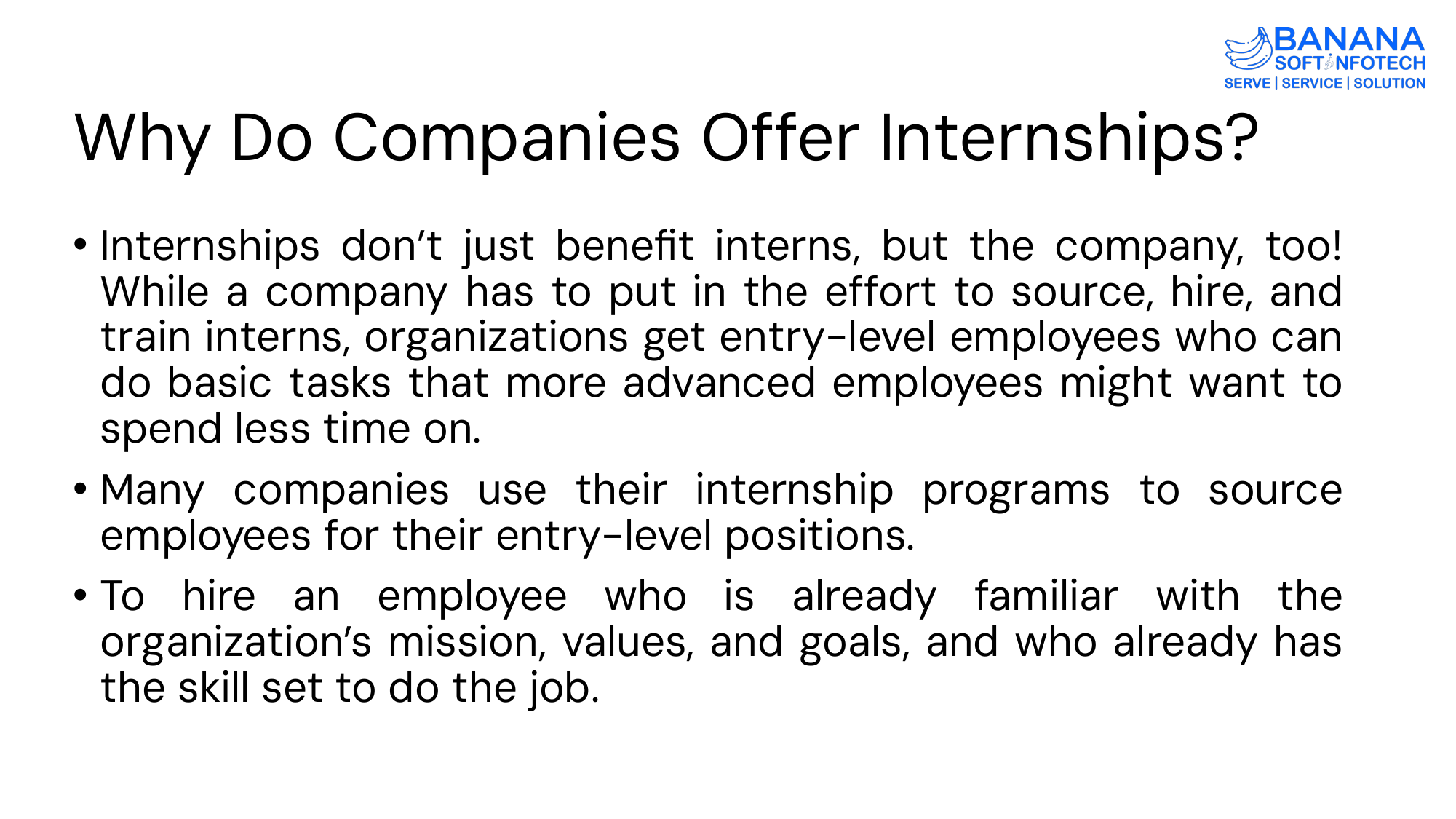

# Why Do Companies Offer Internships?
Internships don’t just benefit interns, but the company, too! While a company has to put in the effort to source, hire, and train interns, organizations get entry-level employees who can do basic tasks that more advanced employees might want to spend less time on.
Many companies use their internship programs to source employees for their entry-level positions.
To hire an employee who is already familiar with the organization’s mission, values, and goals, and who already has the skill set to do the job.